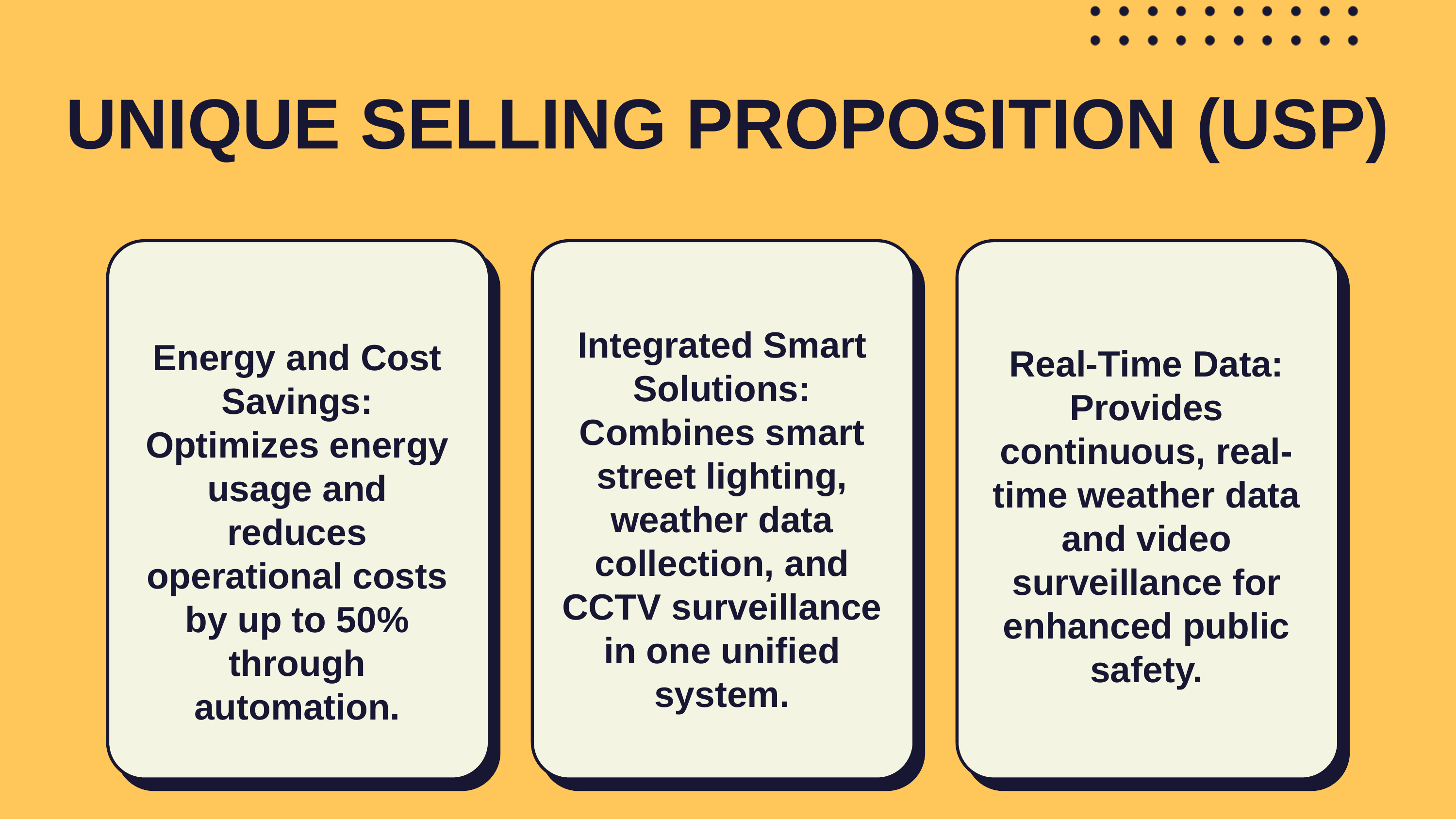

UNIQUE SELLING PROPOSITION (USP)

Integrated Smart Solutions: Combines smart street lighting, weather data collection, and CCTV surveillance in one unified system.
Energy and Cost Savings: Optimizes energy usage and reduces operational costs by up to 50% through automation.
Real-Time Data: Provides continuous, real-time weather data and video surveillance for enhanced public safety.